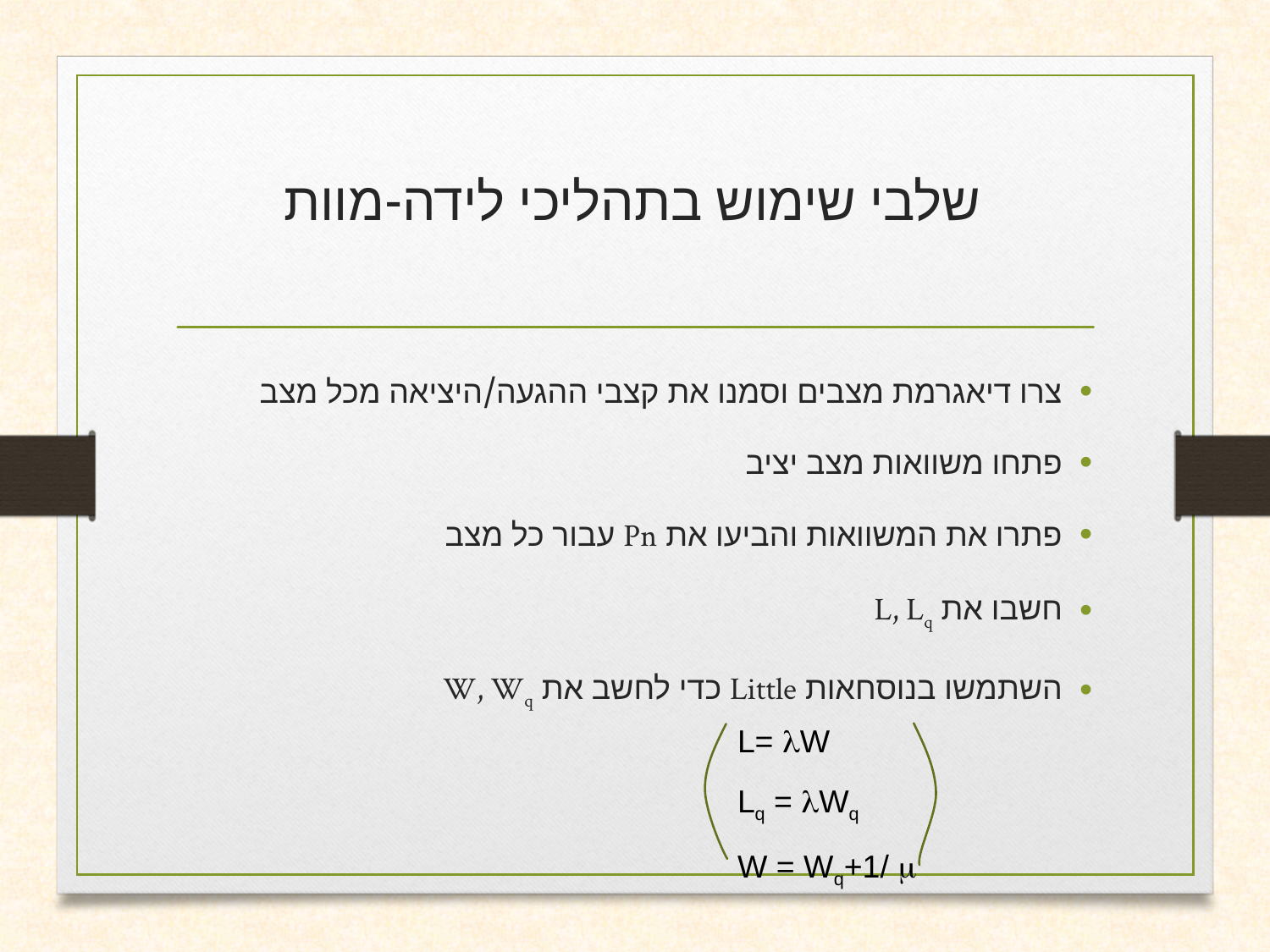

# שלבי שימוש בתהליכי לידה-מוות
צרו דיאגרמת מצבים וסמנו את קצבי ההגעה/היציאה מכל מצב
פתחו משוואות מצב יציב
פתרו את המשוואות והביעו את Pn עבור כל מצב
חשבו את L, Lq
השתמשו בנוסחאות Little כדי לחשב את W, Wq
L= λW
Lq = λWq
W = Wq+1/ μ